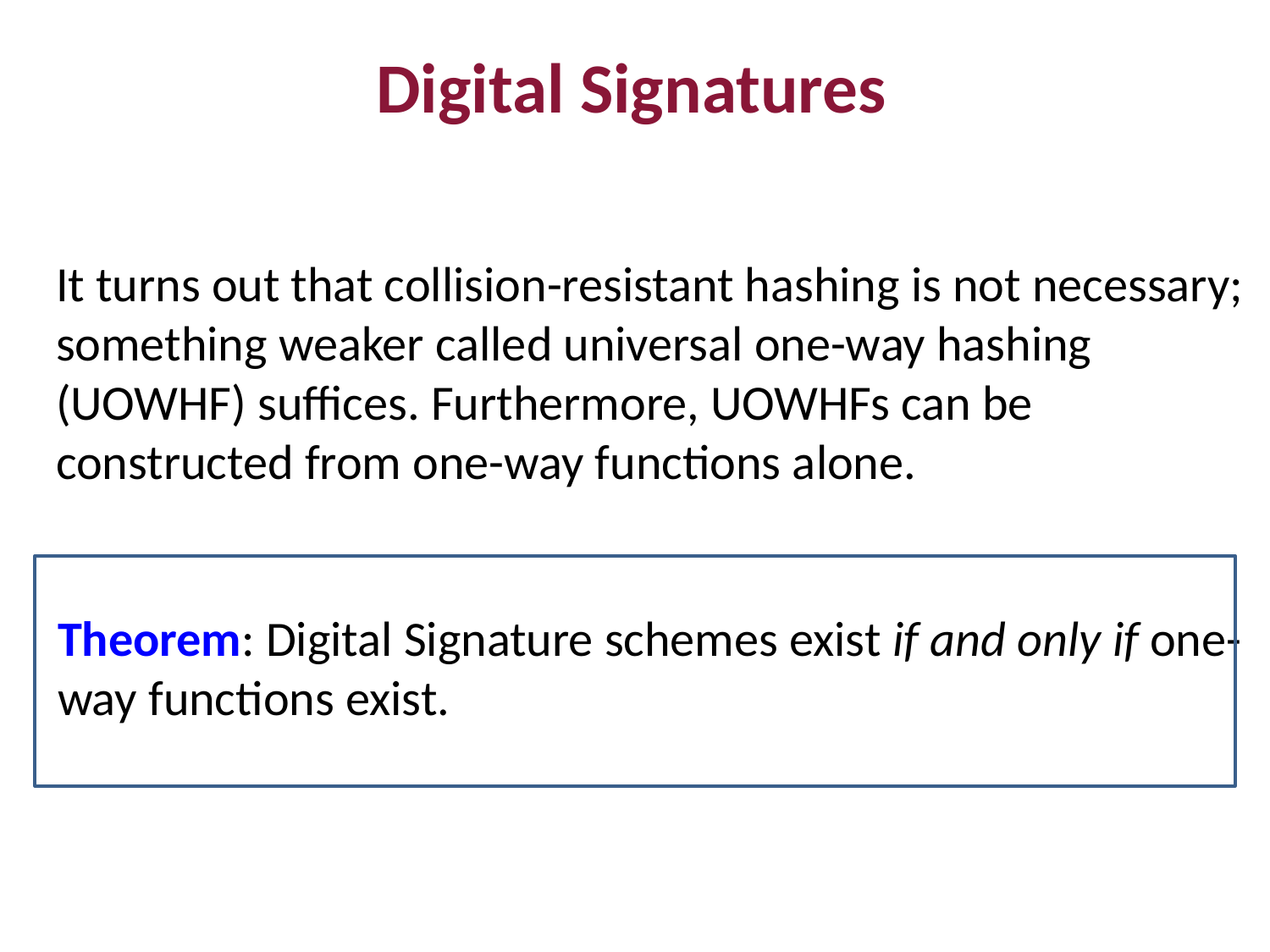

Digital Signatures
It turns out that collision-resistant hashing is not necessary; something weaker called universal one-way hashing (UOWHF) suffices. Furthermore, UOWHFs can be constructed from one-way functions alone.
Theorem: Digital Signature schemes exist if and only if one-way functions exist.